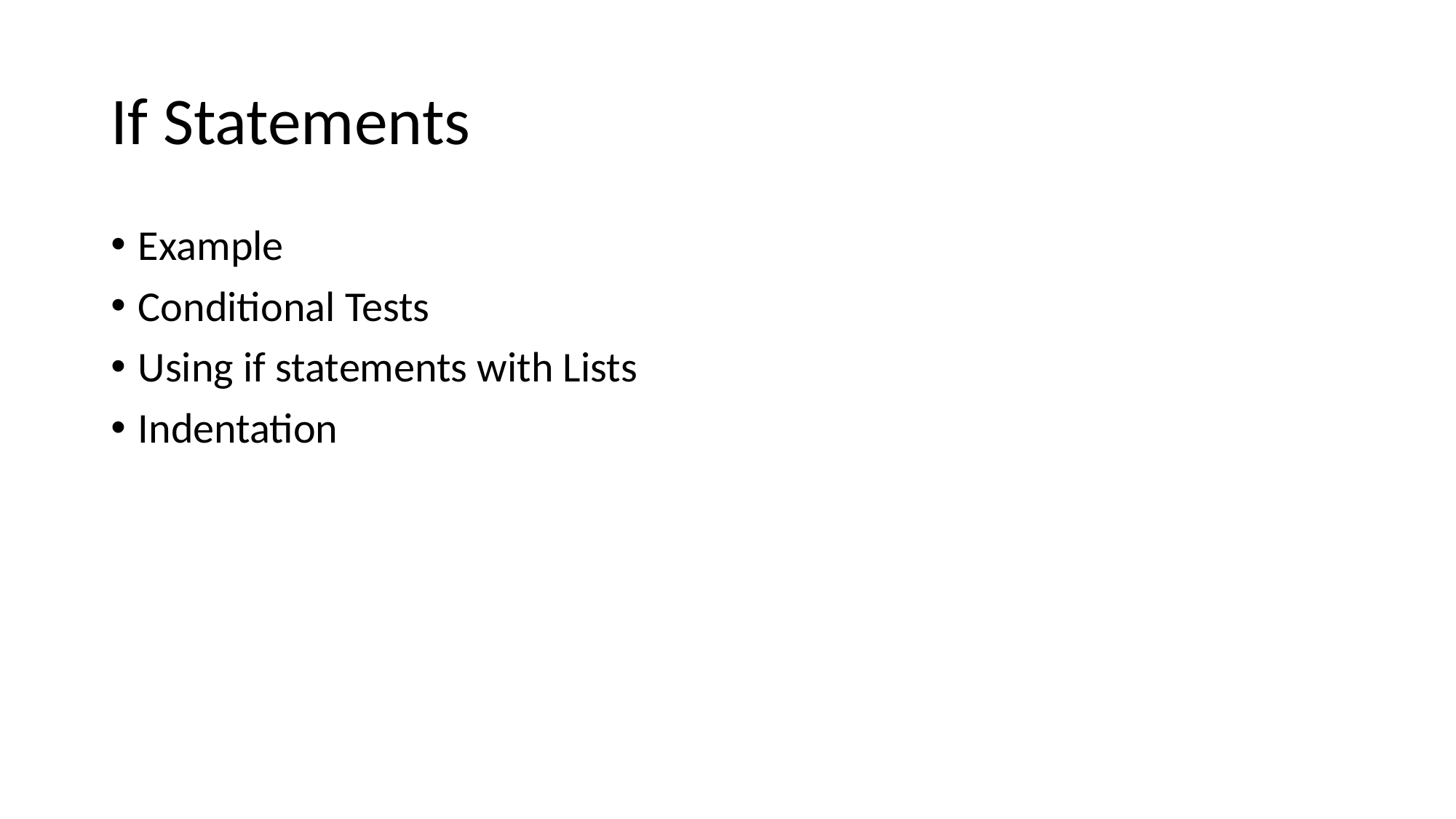

# If Statements
Example
Conditional Tests
Using if statements with Lists
Indentation